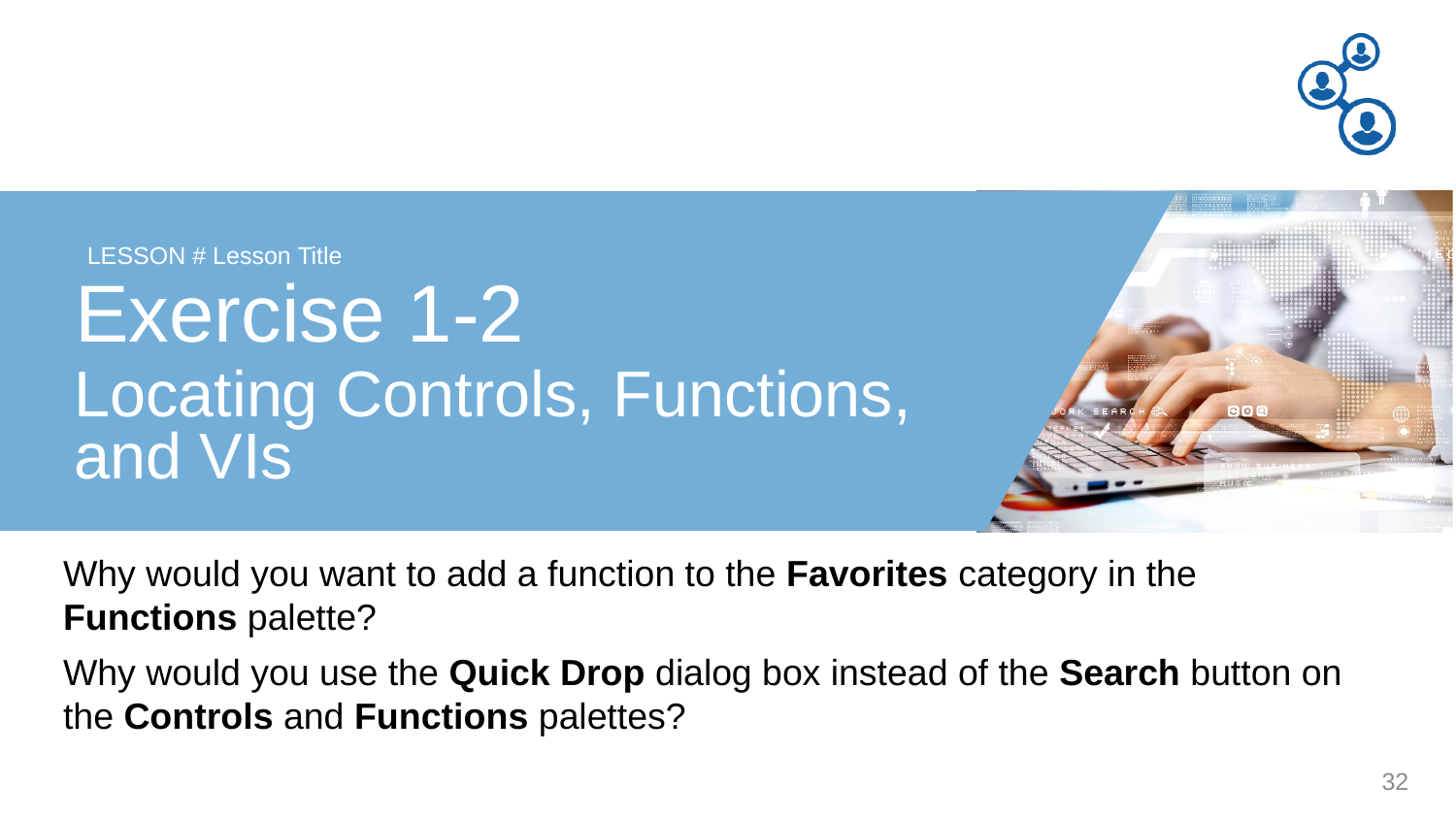

Exercise 1-2
Locating Controls, Functions, and VIs
Why would you want to add a function to the Favorites category in the Functions palette?
Why would you use the Quick Drop dialog box instead of the Search button on the Controls and Functions palettes?

32